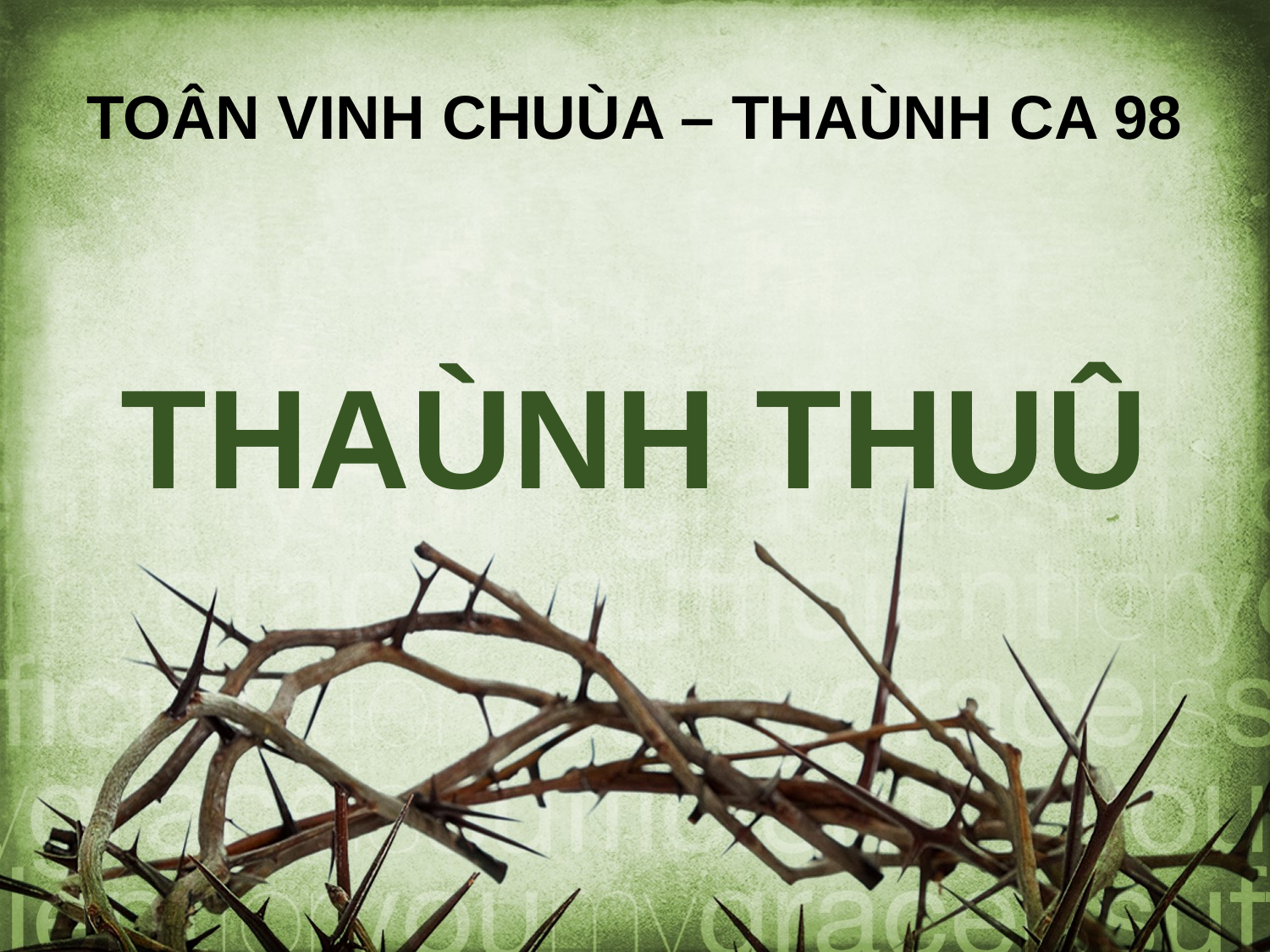

TOÂN VINH CHUÙA – THAÙNH CA 98
THAÙNH THUÛ